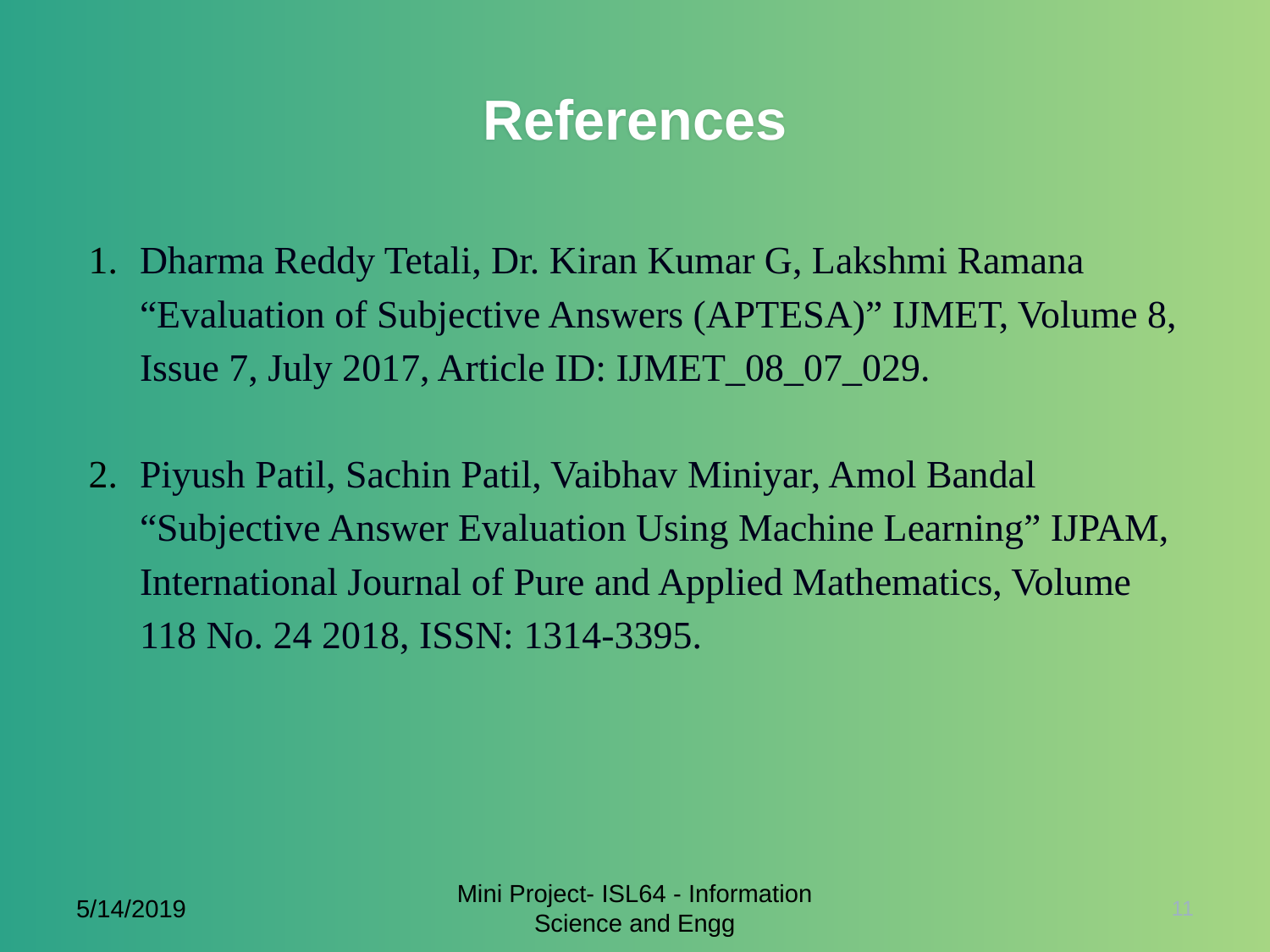

# References
Dharma Reddy Tetali, Dr. Kiran Kumar G, Lakshmi Ramana “Evaluation of Subjective Answers (APTESA)” IJMET, Volume 8, Issue 7, July 2017, Article ID: IJMET_08_07_029.

Piyush Patil, Sachin Patil, Vaibhav Miniyar, Amol Bandal
“Subjective Answer Evaluation Using Machine Learning” IJPAM, International Journal of Pure and Applied Mathematics, Volume 118 No. 24 2018, ISSN: 1314-3395.

5/14/2019
Mini Project- ISL64 - Information Science and Engg
11